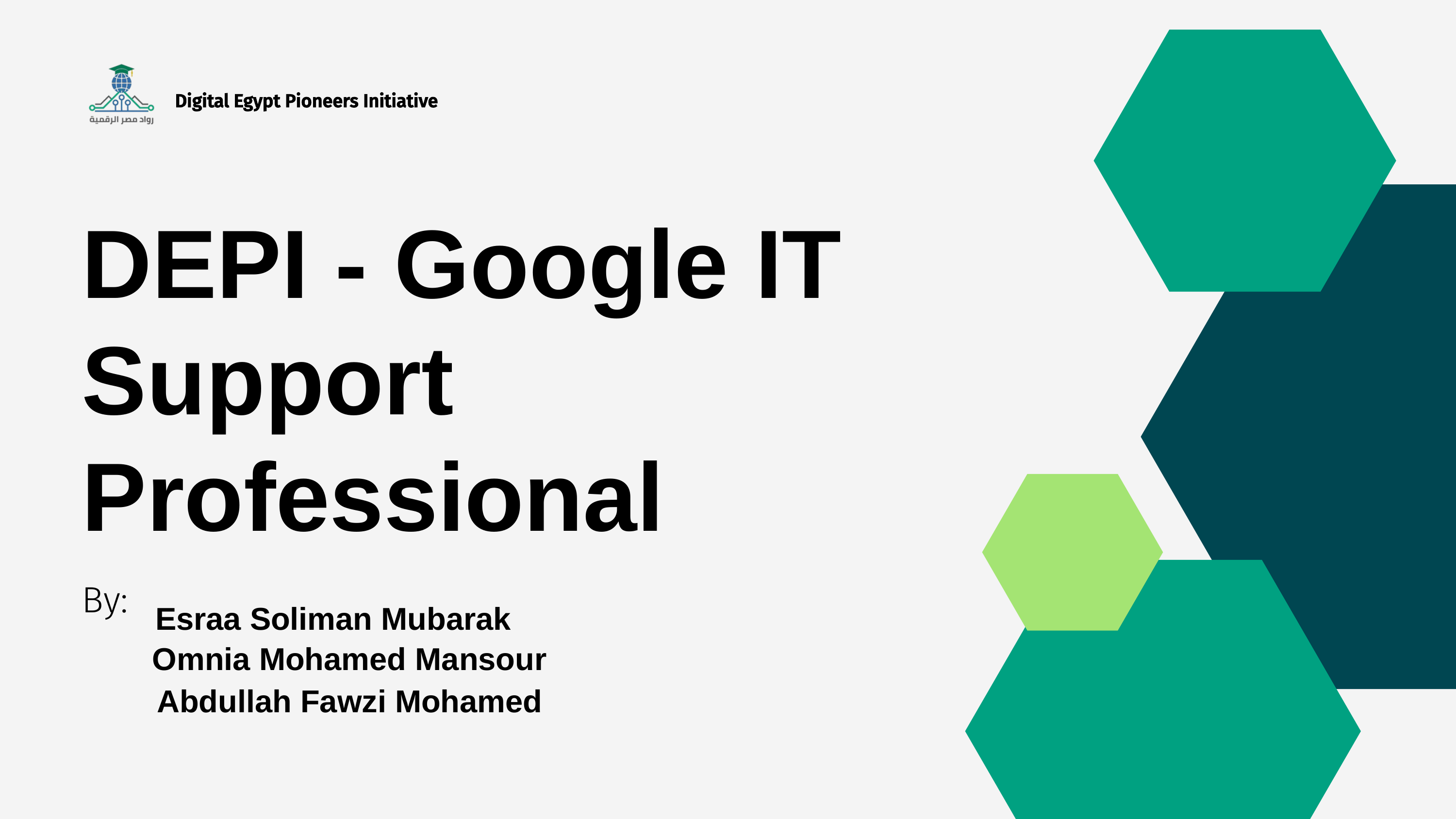

Digital Egypt Pioneers Initiative

DEPI - Google IT Support Professional
By:

Esraa Soliman Mubarak
Omnia Mohamed Mansour
Abdullah Fawzi Mohamed